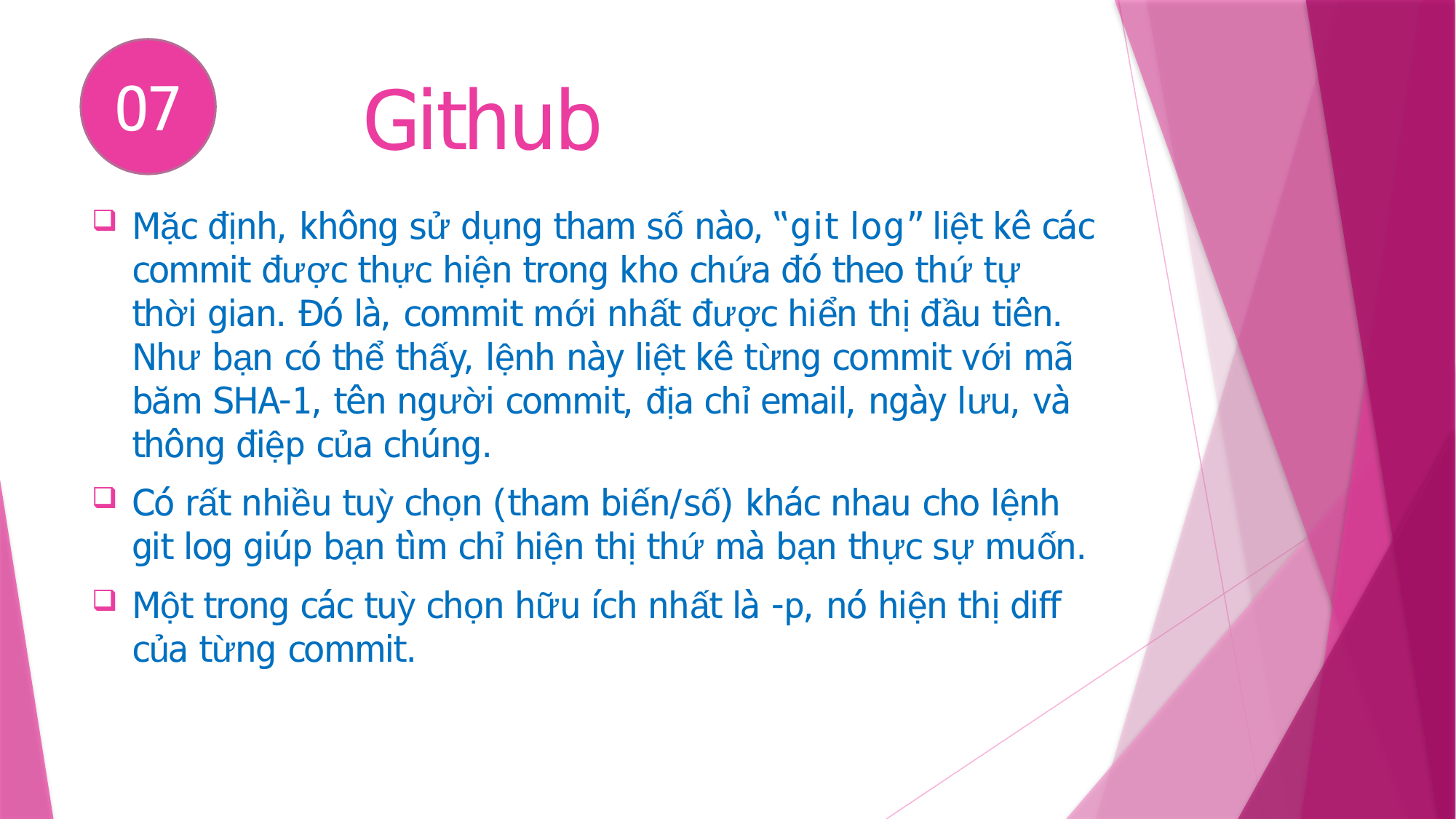

07
# Github
Mặc định, không sử dụng tham số nào, “git log” liệt kê các commit được thực hiện trong kho chứa đó theo thứ tự thời gian. Đó là, commit mới nhất được hiển thị đầu tiên. Như bạn có thể thấy, lệnh này liệt kê từng commit với mã băm SHA-1, tên người commit, địa chỉ email, ngày lưu, và thông điệp của chúng.
Có rất nhiều tuỳ chọn (tham biến/số) khác nhau cho lệnh git log giúp bạn tìm chỉ hiện thị thứ mà bạn thực sự muốn.
Một trong các tuỳ chọn hữu ích nhất là -p, nó hiện thị diff của từng commit.